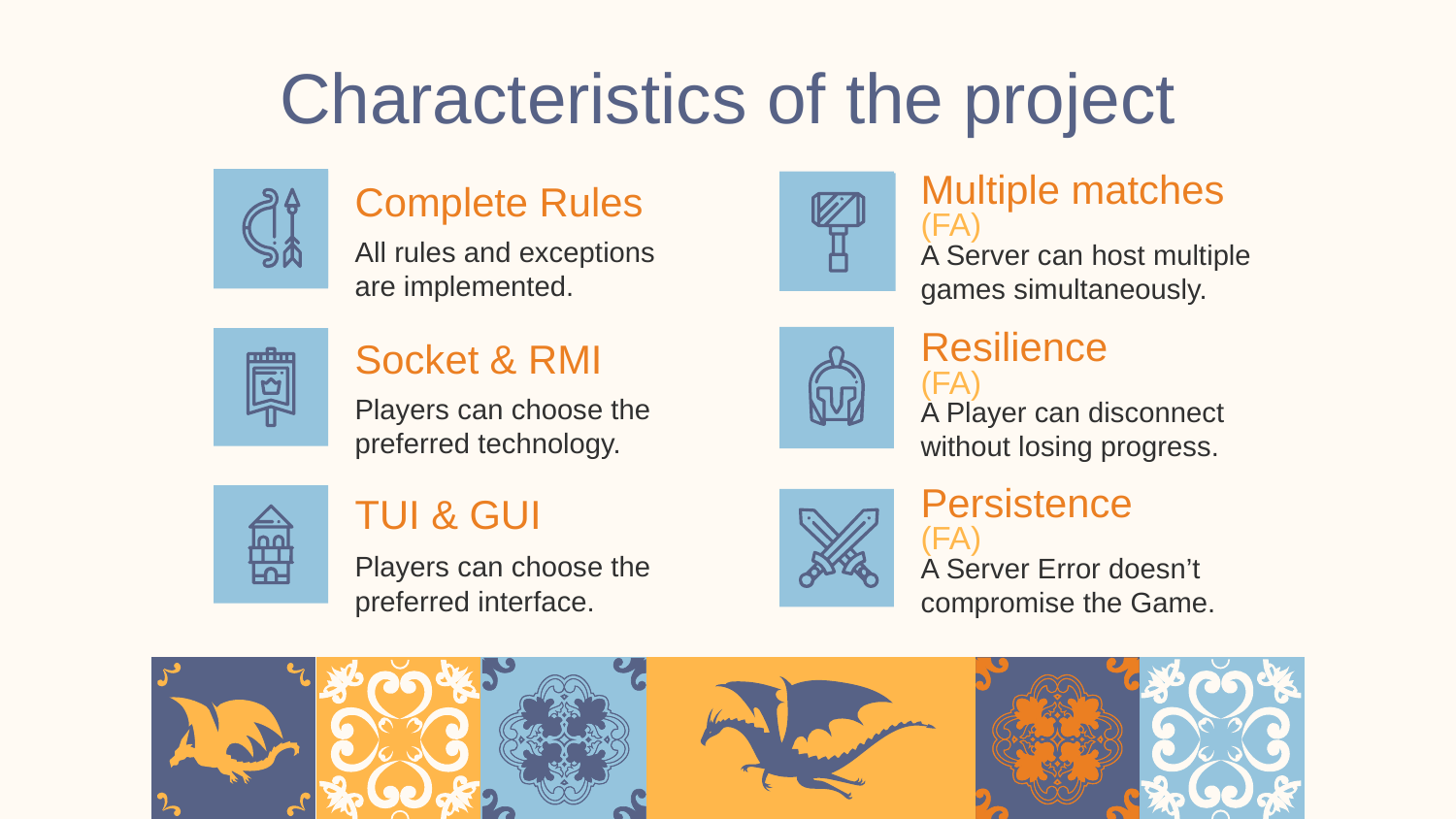

Characteristics of the project

Complete Rules
Multiple matches
(FA)

All rules and exceptions are implemented.
A Server can host multiple games simultaneously.

# Socket & RMI
Resilience
(FA)

Players can choose the preferred technology.
A Player can disconnect without losing progress.

TUI & GUI

Persistence
(FA)

Players can choose the preferred interface.
A Server Error doesn’t compromise the Game.